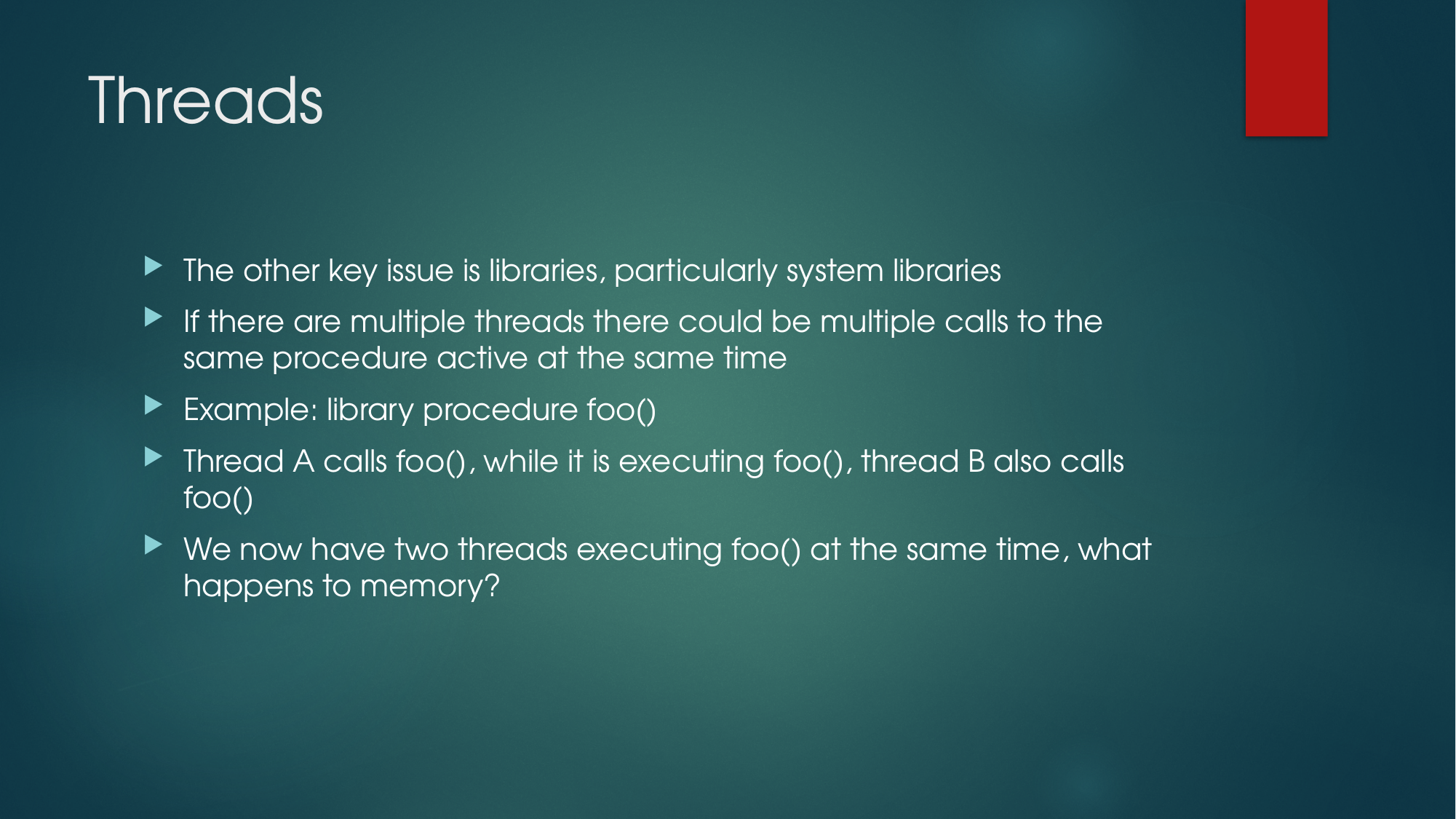

# Threads
The other key issue is libraries, particularly system libraries
If there are multiple threads there could be multiple calls to the same procedure active at the same time
Example: library procedure foo()
Thread A calls foo(), while it is executing foo(), thread B also calls foo()
We now have two threads executing foo() at the same time, what happens to memory?